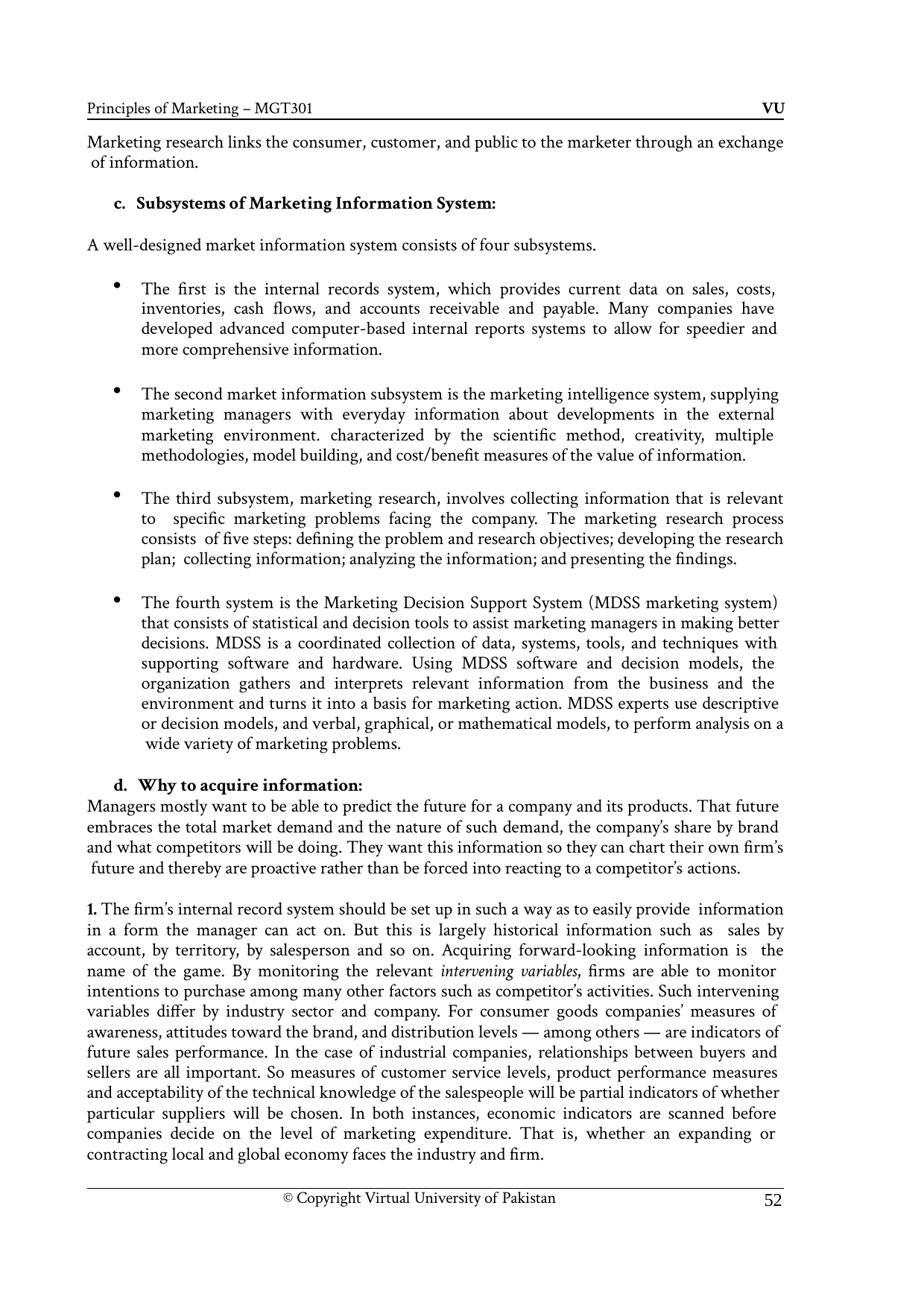

Principles of Marketing – MGT301	VU
Marketing research links the consumer, customer, and public to the marketer through an exchange  of information.

c.   Subsystems of Marketing Information System:

A well-designed market information system consists of four subsystems.

The first is the internal records system, which provides current data on sales, costs,  inventories, cash flows, and accounts receivable and payable. Many companies have  developed advanced computer-based internal reports systems to allow for speedier and  more comprehensive information.

The second market information subsystem is the marketing intelligence system, supplying  marketing managers with everyday information about developments in the external  marketing environment. characterized by the scientific method, creativity, multiple  methodologies, model building, and cost/benefit measures of the value of information.

The third subsystem, marketing research, involves collecting information that is relevant to  specific marketing problems facing the company. The marketing research process consists  of five steps: defining the problem and research objectives; developing the research plan;  collecting information; analyzing the information; and presenting the findings.

The fourth system is the Marketing Decision Support System (MDSS marketing system)  that consists of statistical and decision tools to assist marketing managers in making better  decisions. MDSS is a coordinated collection of data, systems, tools, and techniques with  supporting software and hardware. Using MDSS software and decision models, the  organization gathers and interprets relevant information from the business and the  environment and turns it into a basis for marketing action. MDSS experts use descriptive  or decision models, and verbal, graphical, or mathematical models, to perform analysis on a  wide variety of marketing problems.

d.   Why to acquire information:
Managers mostly want to be able to predict the future for a company and its products. That future  embraces the total market demand and the nature of such demand, the company’s share by brand  and what competitors will be doing. They want this information so they can chart their own firm’s  future and thereby are proactive rather than be forced into reacting to a competitor’s actions.

1. The firm’s internal record system should be set up in such a way as to easily provide  information in a form the manager can act on. But this is largely historical information such as  sales by account, by territory, by salesperson and so on. Acquiring forward-looking information is  the name of the game. By monitoring the relevant intervening variables, firms are able to monitor  intentions to purchase among many other factors such as competitor’s activities. Such intervening  variables differ by industry sector and company. For consumer goods companies’ measures of  awareness, attitudes toward the brand, and distribution levels — among others — are indicators of  future sales performance. In the case of industrial companies, relationships between buyers and  sellers are all important. So measures of customer service levels, product performance measures  and acceptability of the technical knowledge of the salespeople will be partial indicators of whether  particular suppliers will be chosen. In both instances, economic indicators are scanned before  companies decide on the level of marketing expenditure. That is, whether an expanding or  contracting local and global economy faces the industry and firm.

© Copyright Virtual University of Pakistan
52